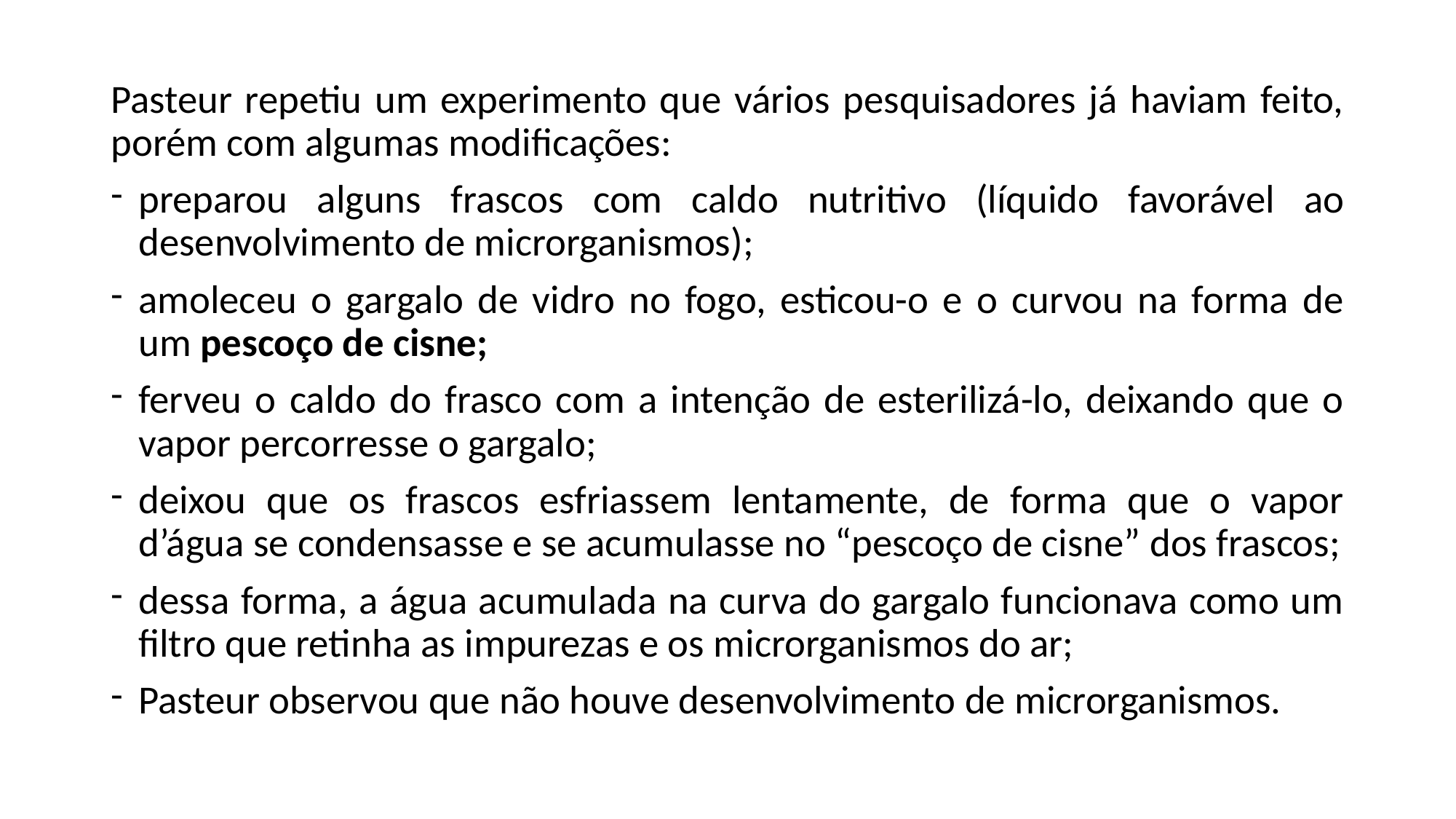

Pasteur repetiu um experimento que vários pesquisadores já haviam feito, porém com algumas modificações:
preparou alguns frascos com caldo nutritivo (líquido favorável ao desenvolvimento de microrganismos);
amoleceu o gargalo de vidro no fogo, esticou-o e o curvou na forma de um pescoço de cisne;
ferveu o caldo do frasco com a intenção de esterilizá-lo, deixando que o vapor percorresse o gargalo;
deixou que os frascos esfriassem lentamente, de forma que o vapor d’água se condensasse e se acumulasse no “pescoço de cisne” dos frascos;
dessa forma, a água acumulada na curva do gargalo funcionava como um filtro que retinha as impurezas e os microrganismos do ar;
Pasteur observou que não houve desenvolvimento de microrganismos.